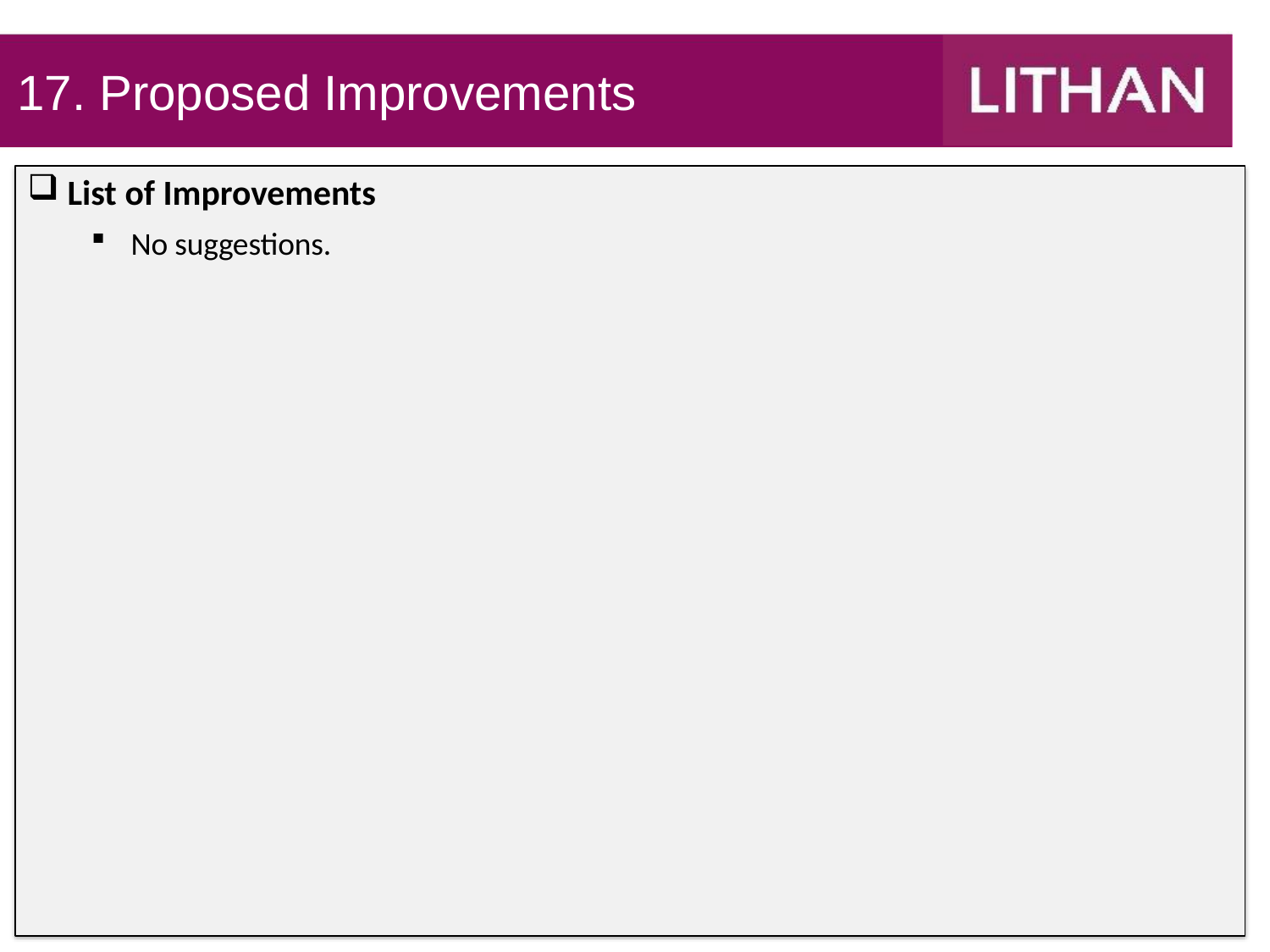

# 17. Proposed Improvements
List of Improvements
No suggestions.